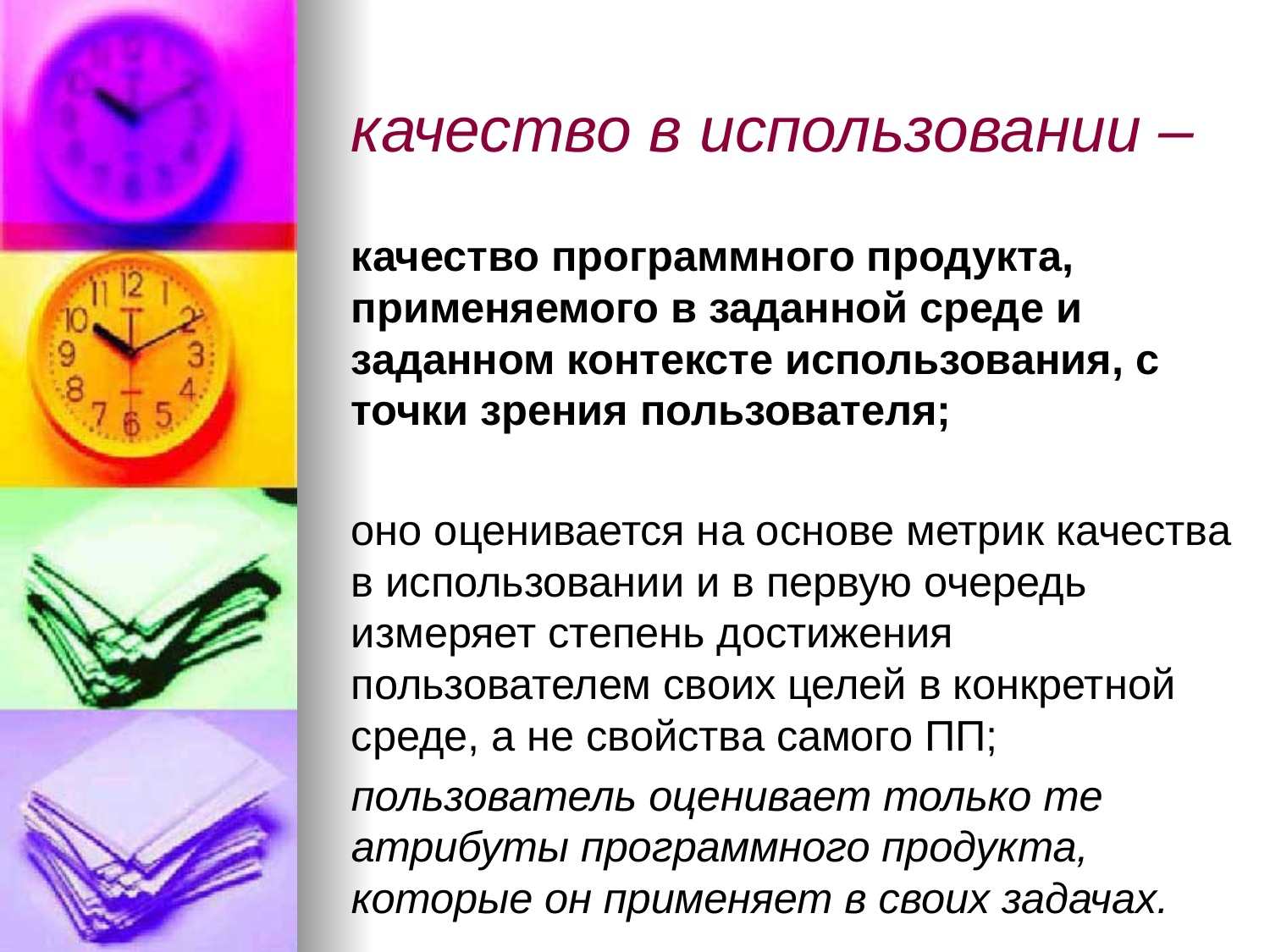

# качество в использовании –
качество программного продукта, применяемого в заданной среде и заданном контексте использования, с точки зрения пользователя;

оно оценивается на основе метрик качества в использовании и в первую очередь измеряет степень достижения пользователем своих целей в конкретной среде, а не свойства самого ПП;
пользователь оценивает только те атрибуты программного продукта, которые он применяет в своих задачах.